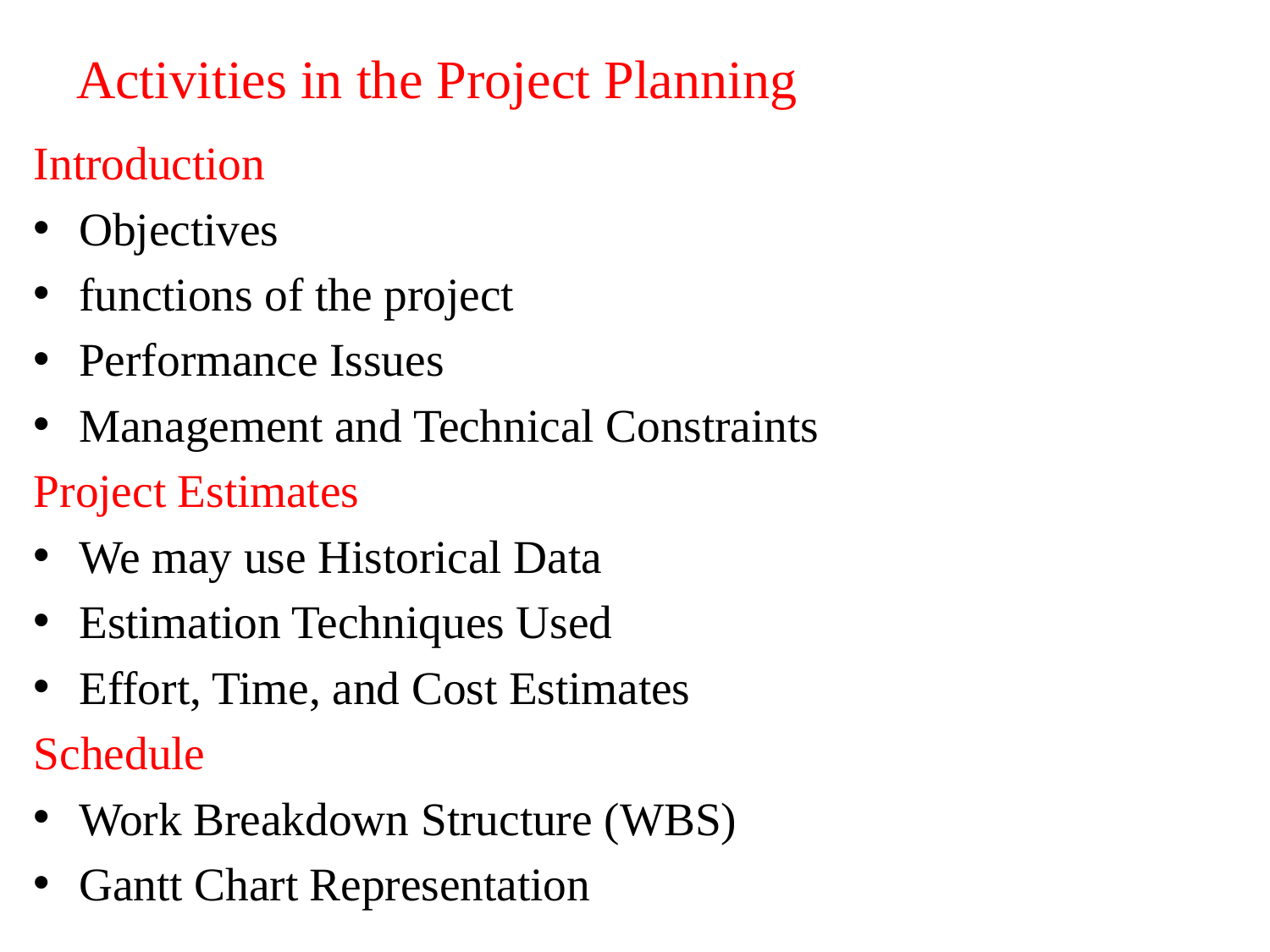

# Activities in the Project Planning
Introduction
Objectives
functions of the project
Performance Issues
Management and Technical Constraints
Project Estimates
We may use Historical Data
Estimation Techniques Used
Effort, Time, and Cost Estimates
Schedule
Work Breakdown Structure (WBS)
Gantt Chart Representation